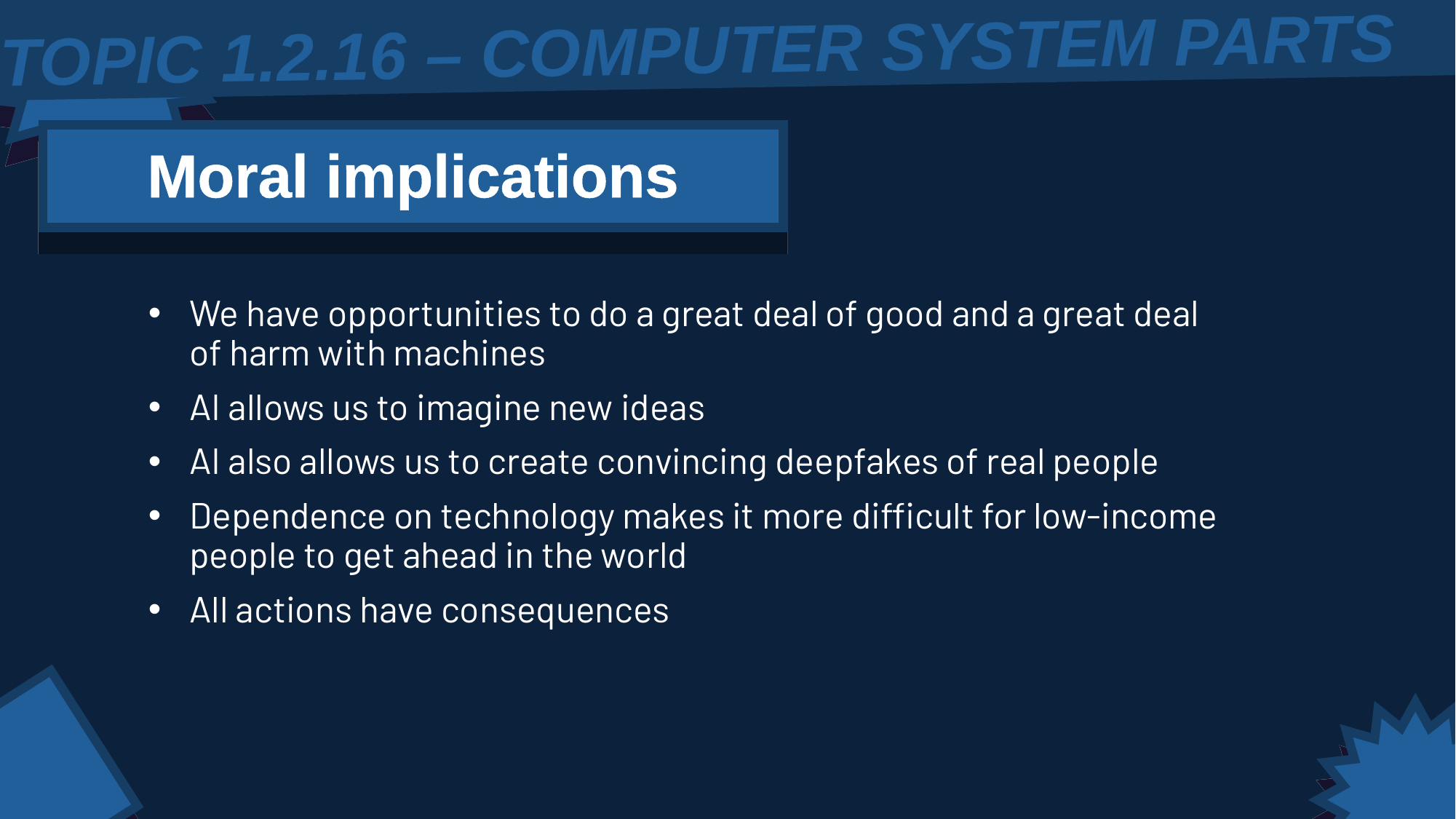

TOPIC 1.2.16 – COMPUTER SYSTEM PARTS

Moral implications
We have opportunities to do a great deal of good and a great deal of harm with machines
AI allows us to imagine new ideas
AI also allows us to create convincing deepfakes of real people
Dependence on technology makes it more difficult for low-income people to get ahead in the world
All actions have consequences